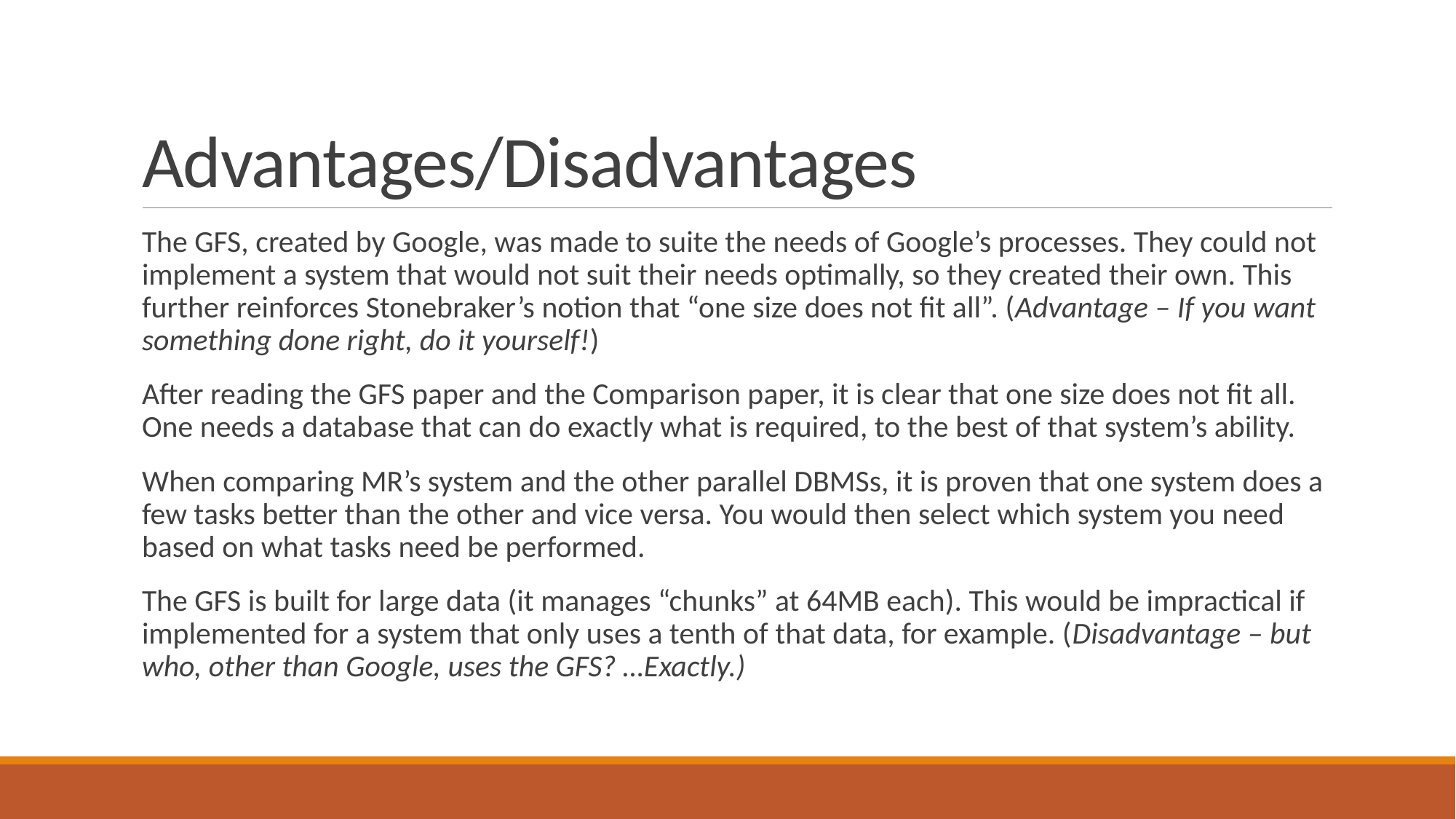

# Advantages/Disadvantages
The GFS, created by Google, was made to suite the needs of Google’s processes. They could not implement a system that would not suit their needs optimally, so they created their own. This further reinforces Stonebraker’s notion that “one size does not fit all”. (Advantage – If you want something done right, do it yourself!)
After reading the GFS paper and the Comparison paper, it is clear that one size does not fit all. One needs a database that can do exactly what is required, to the best of that system’s ability.
When comparing MR’s system and the other parallel DBMSs, it is proven that one system does a few tasks better than the other and vice versa. You would then select which system you need based on what tasks need be performed.
The GFS is built for large data (it manages “chunks” at 64MB each). This would be impractical if implemented for a system that only uses a tenth of that data, for example. (Disadvantage – but who, other than Google, uses the GFS? …Exactly.)